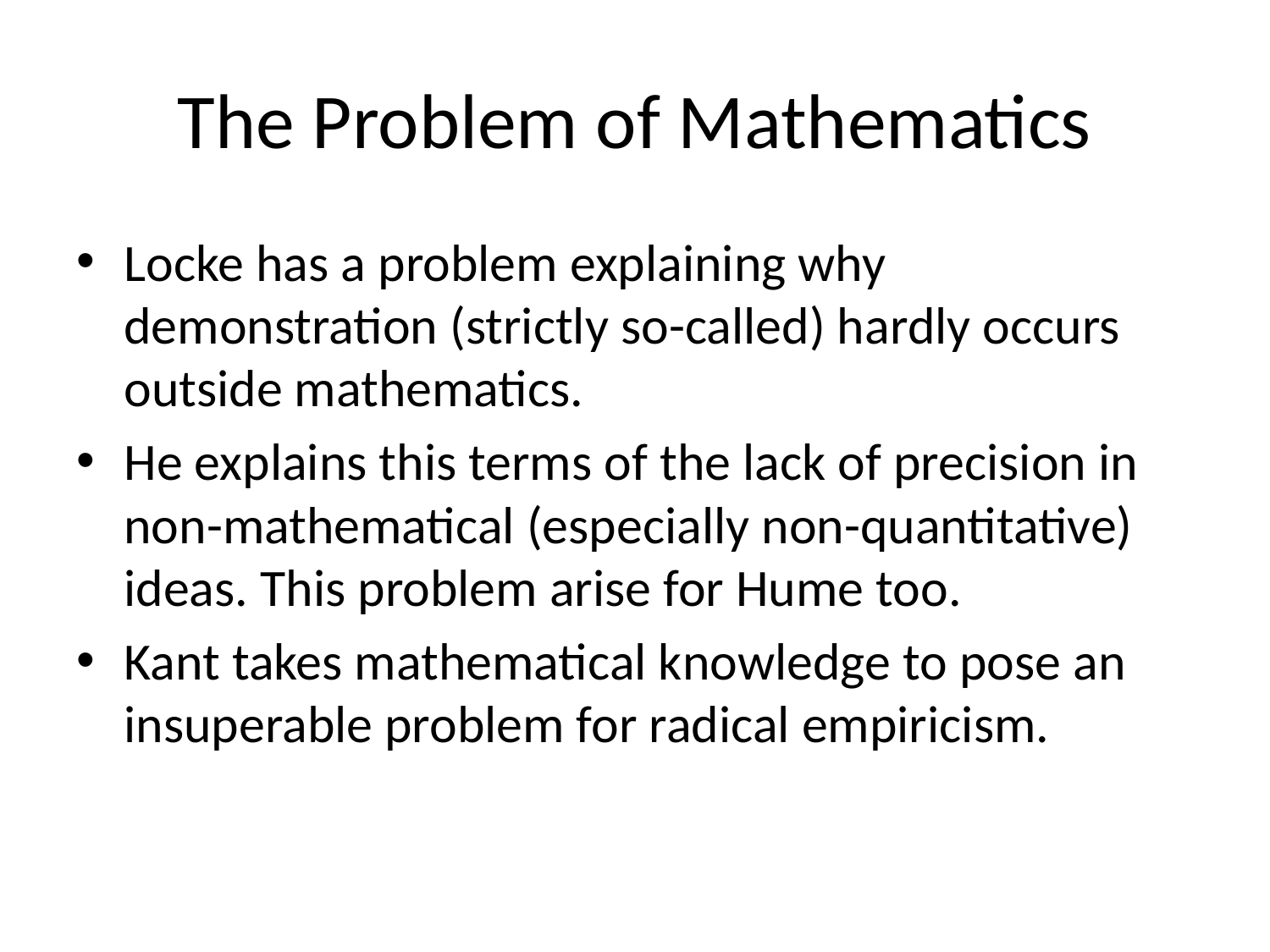

# The Problem of Mathematics
Locke has a problem explaining why demonstration (strictly so-called) hardly occurs outside mathematics.
He explains this terms of the lack of precision in non-mathematical (especially non-quantitative) ideas. This problem arise for Hume too.
Kant takes mathematical knowledge to pose an insuperable problem for radical empiricism.